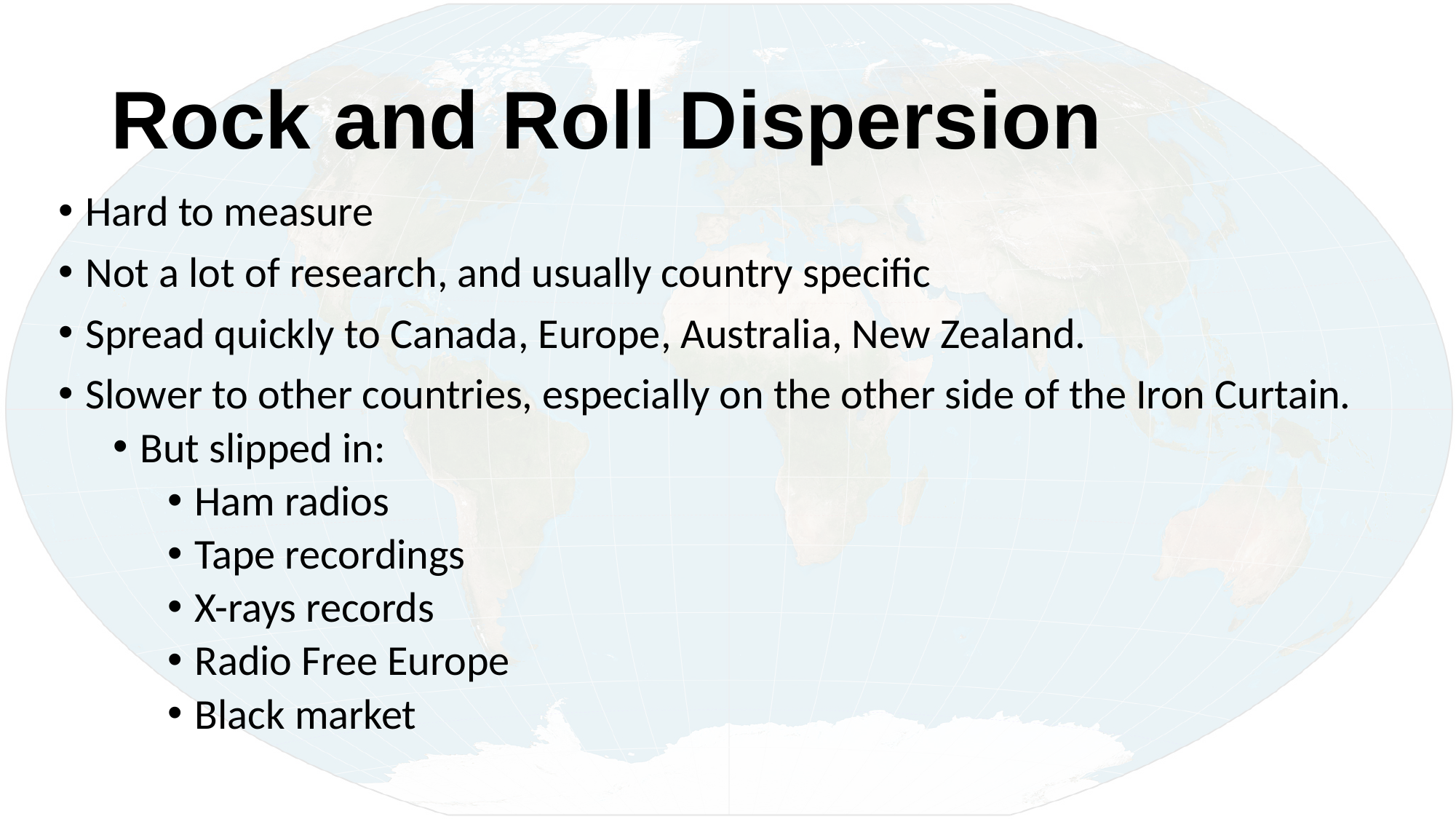

# Rock and Roll Dispersion
Hard to measure
Not a lot of research, and usually country specific
Spread quickly to Canada, Europe, Australia, New Zealand.
Slower to other countries, especially on the other side of the Iron Curtain.
But slipped in:
Ham radios
Tape recordings
X-rays records
Radio Free Europe
Black market